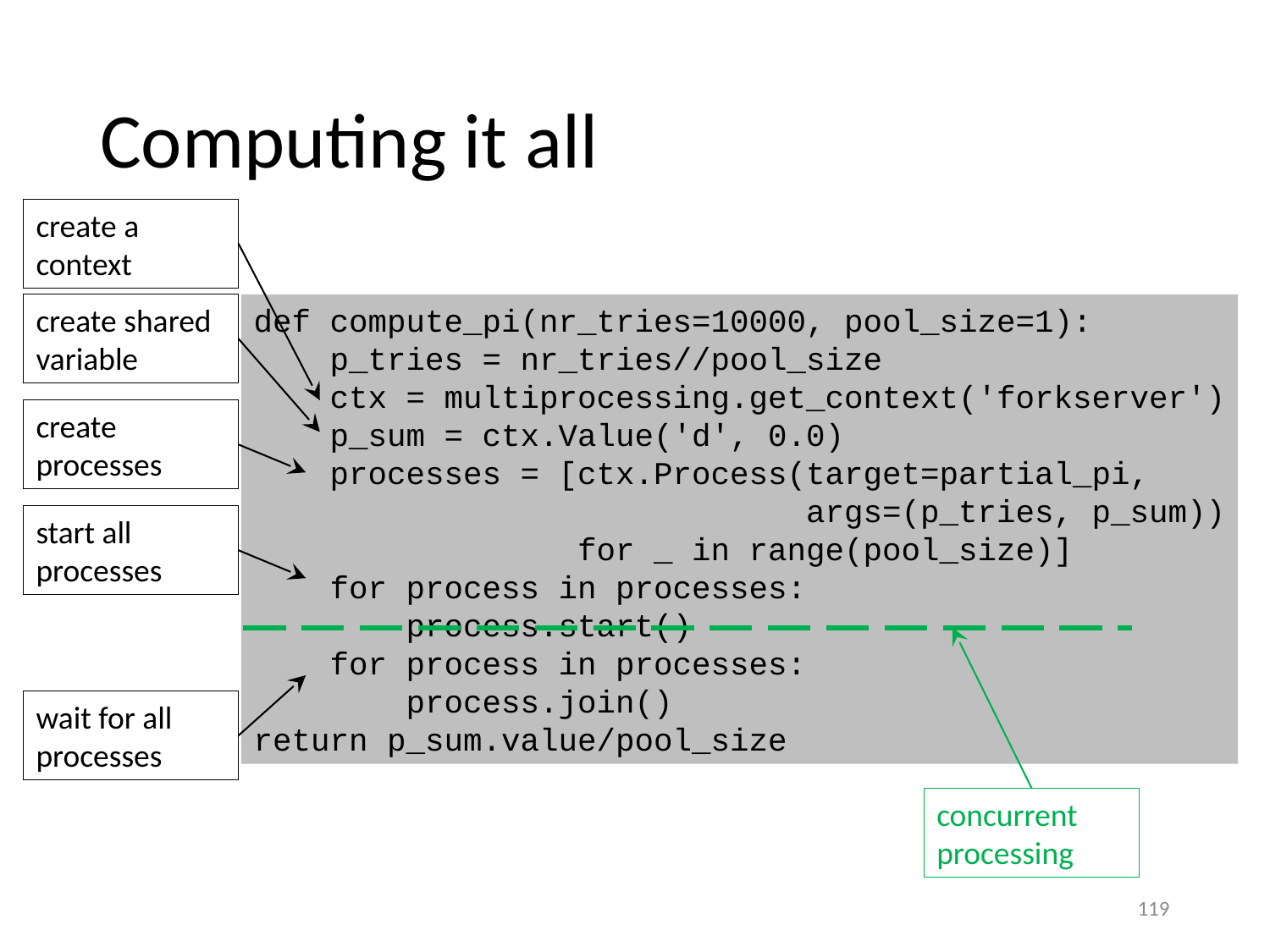

# Computing it all
create a
context
create shared
variable
def compute_pi(nr_tries=10000, pool_size=1):
    p_tries = nr_tries//pool_size
    ctx = multiprocessing.get_context('forkserver')
    p_sum = ctx.Value('d', 0.0)
    processes = [ctx.Process(target=partial_pi,
                             args=(p_tries, p_sum))
                 for _ in range(pool_size)]
    for process in processes:
        process.start()
    for process in processes:
        process.join()
return p_sum.value/pool_size
create
processes
start all
processes
concurrent
processing
wait for all
processes
119